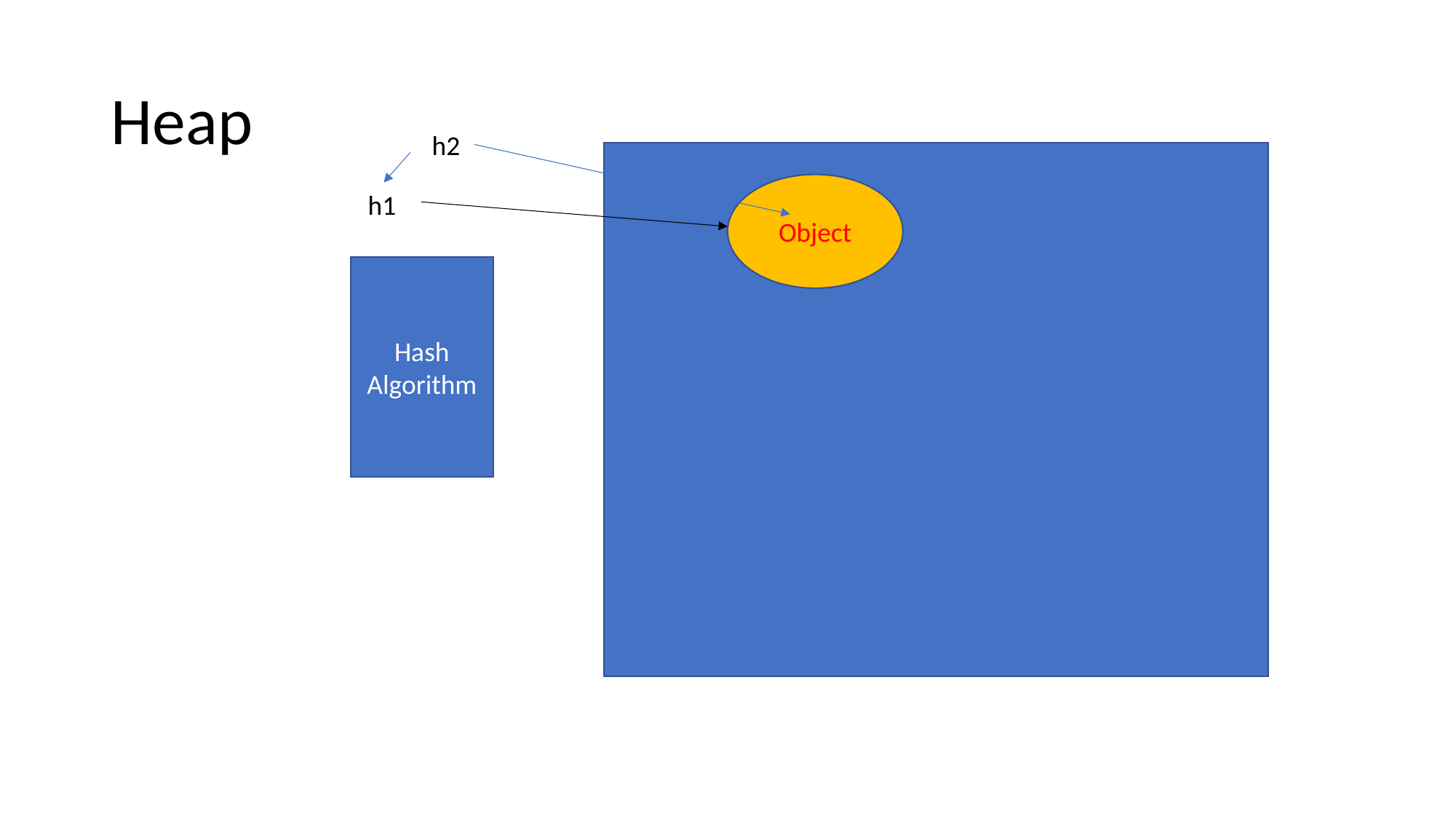

# Heap
h2

Object
h1
Hash
Algorithm